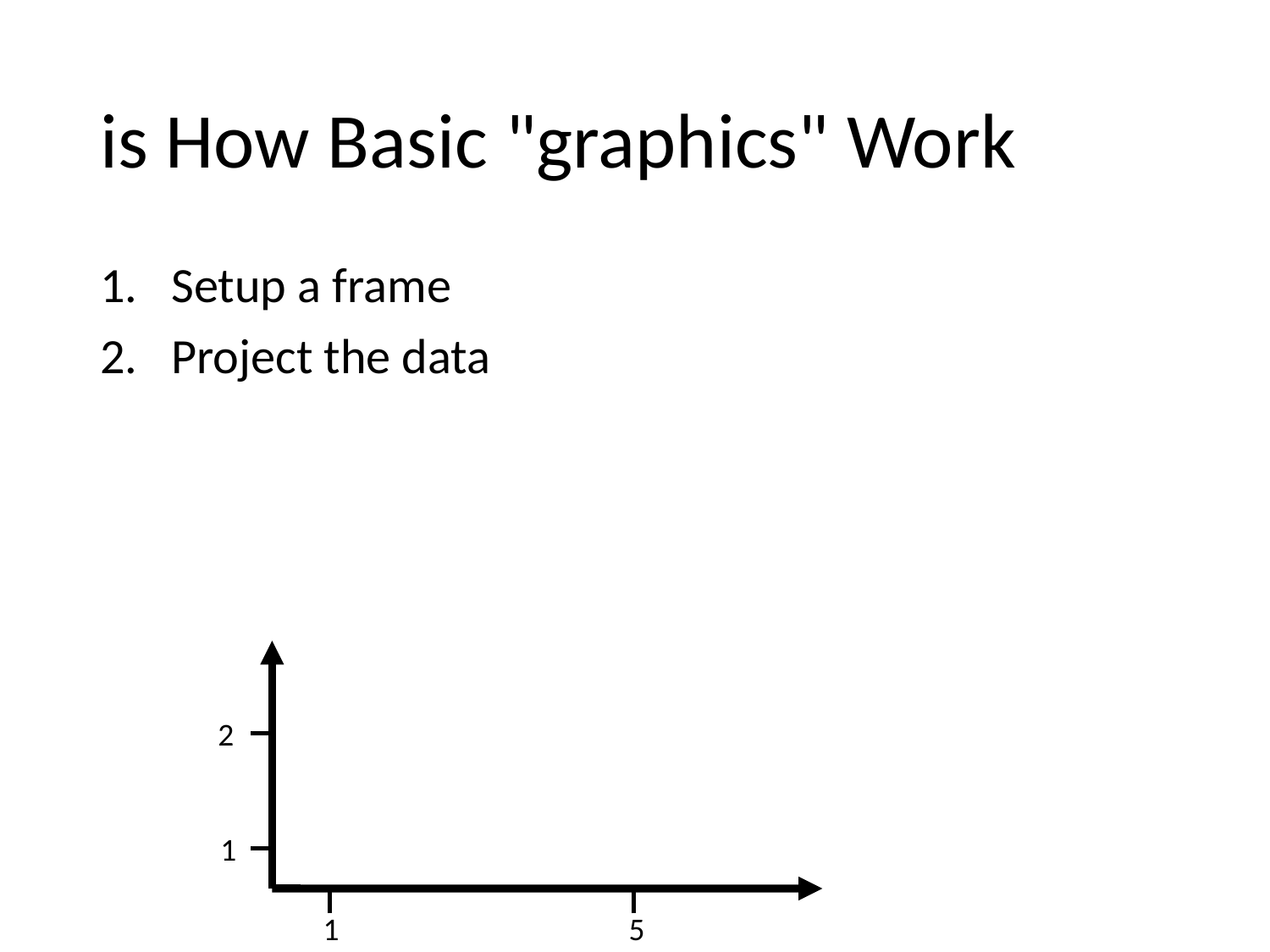

# is How Basic "graphics" Work
Setup a frame
Project the data
2
1
1
5